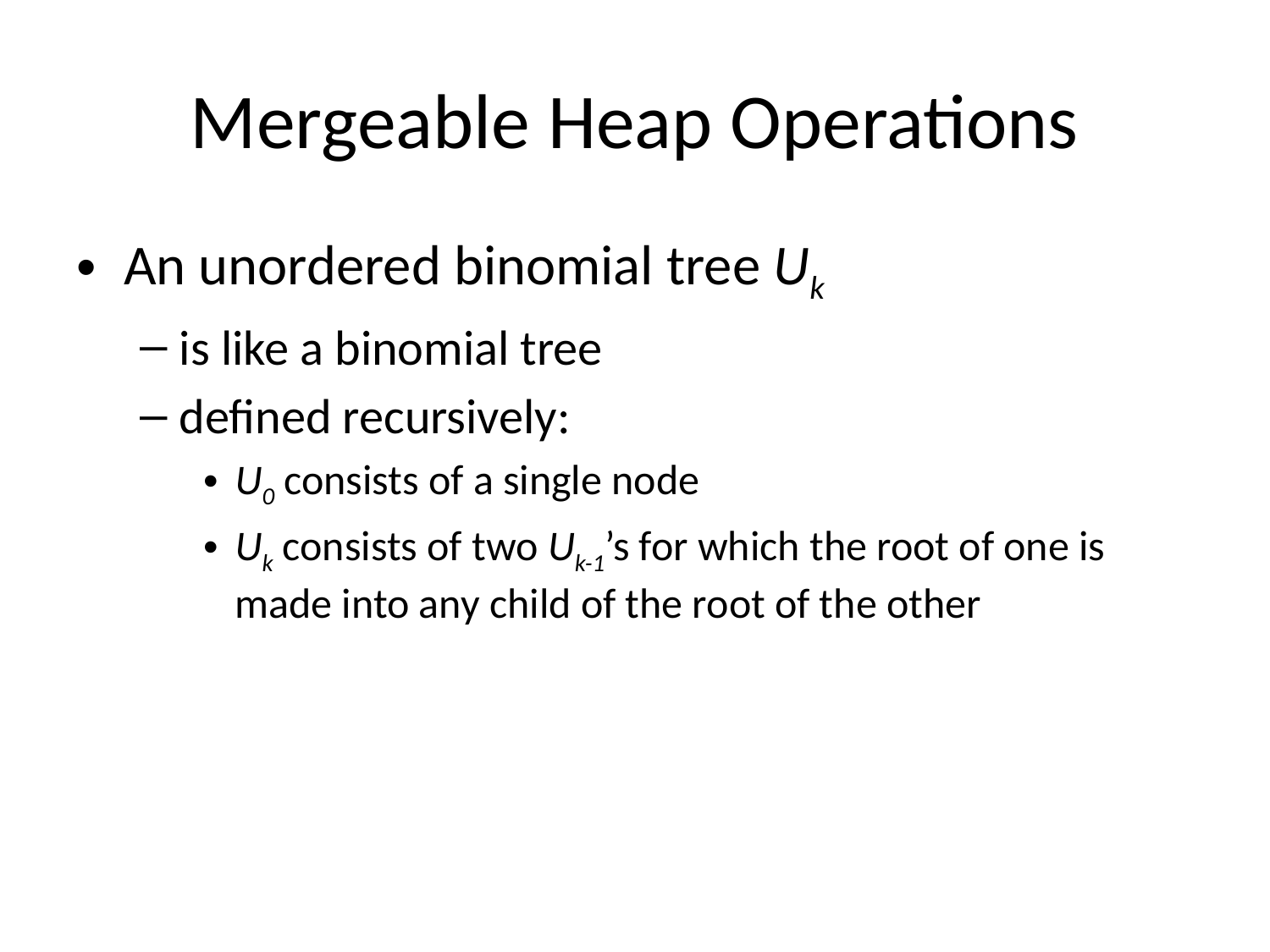

# Mergeable Heap Operations
An unordered binomial tree Uk
is like a binomial tree
defined recursively:
U0 consists of a single node
Uk consists of two Uk-1’s for which the root of one is made into any child of the root of the other